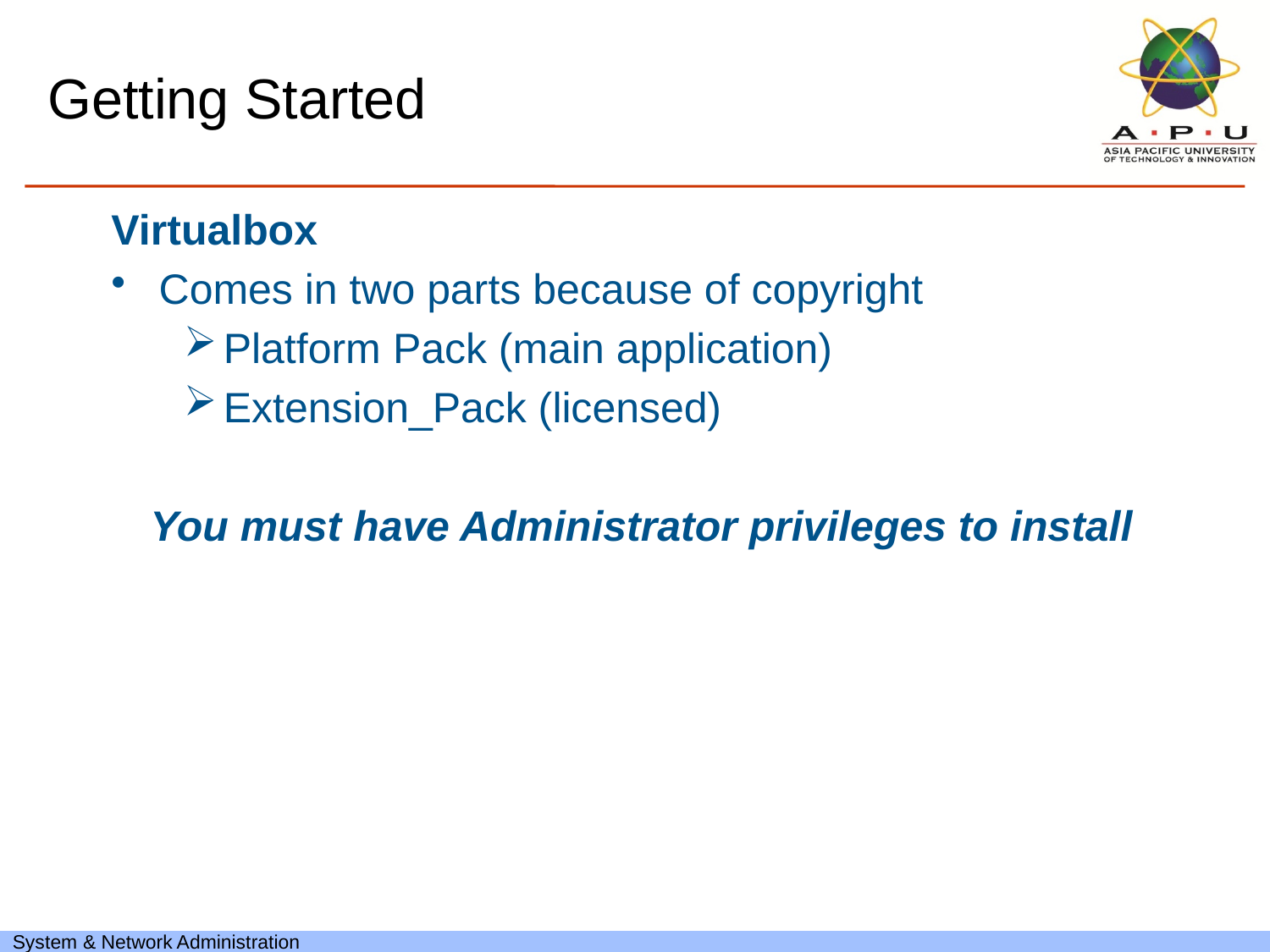

# Getting Started
Virtualbox
Comes in two parts because of copyright
Platform Pack (main application)
Extension_Pack (licensed)

You must have Administrator privileges to install